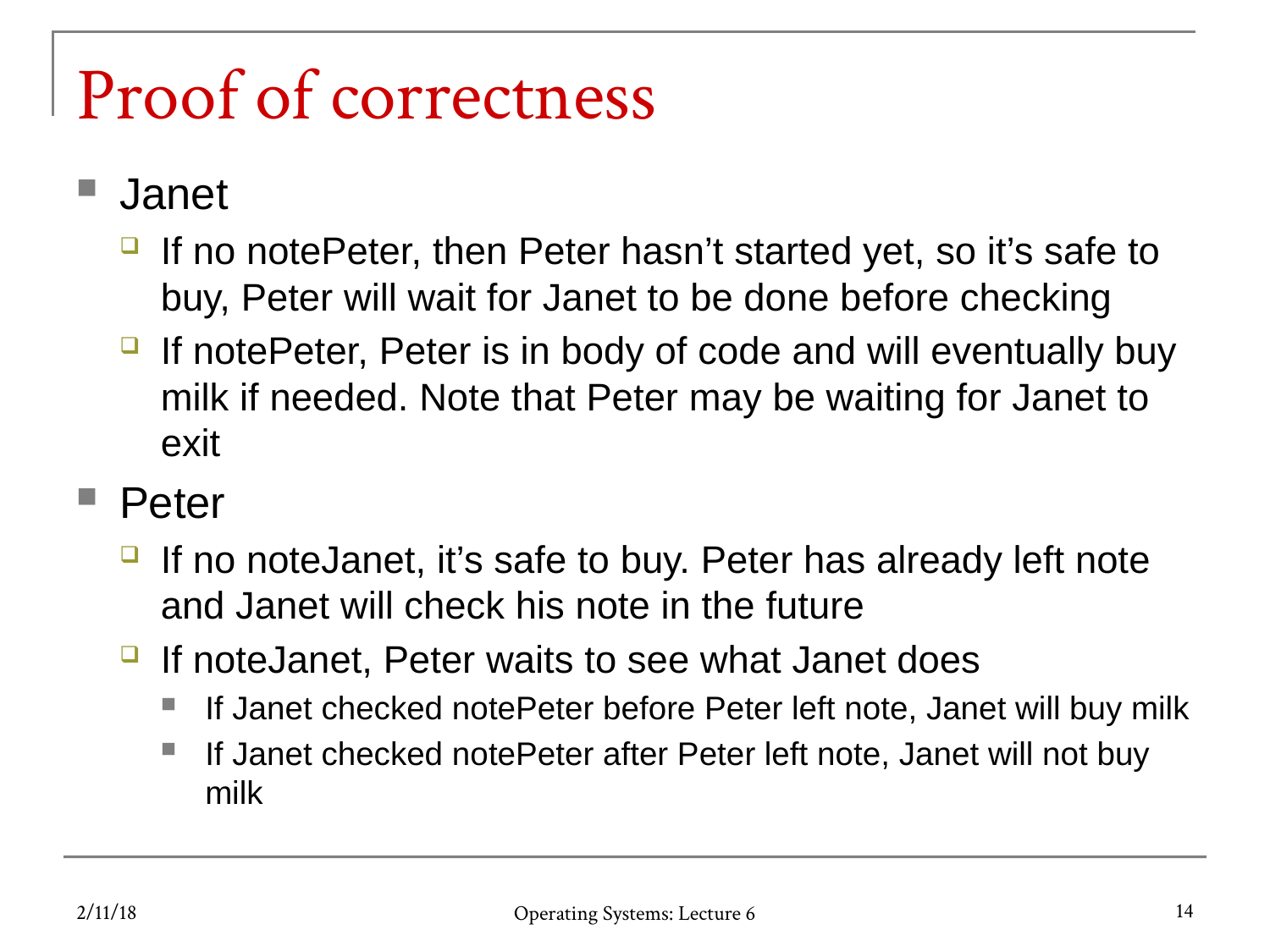

# Proof of correctness
Janet
If no notePeter, then Peter hasn’t started yet, so it’s safe to buy, Peter will wait for Janet to be done before checking
If notePeter, Peter is in body of code and will eventually buy milk if needed. Note that Peter may be waiting for Janet to exit
Peter
If no noteJanet, it’s safe to buy. Peter has already left note and Janet will check his note in the future
If noteJanet, Peter waits to see what Janet does
If Janet checked notePeter before Peter left note, Janet will buy milk
If Janet checked notePeter after Peter left note, Janet will not buy milk
2/11/18
14
Operating Systems: Lecture 6